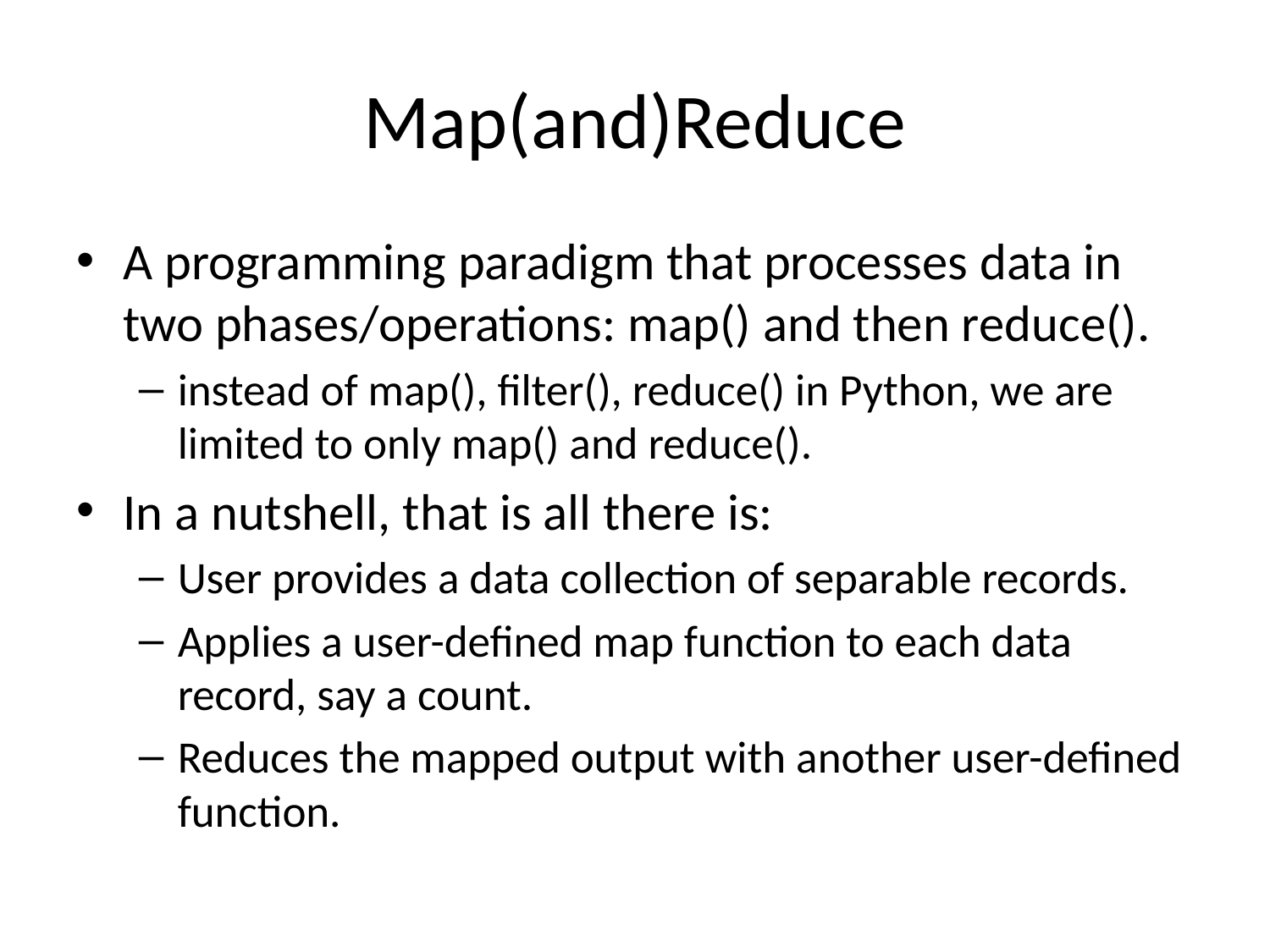

# Map(and)Reduce
A programming paradigm that processes data in two phases/operations: map() and then reduce().
instead of map(), filter(), reduce() in Python, we are limited to only map() and reduce().
In a nutshell, that is all there is:
User provides a data collection of separable records.
Applies a user-defined map function to each data record, say a count.
Reduces the mapped output with another user-defined function.